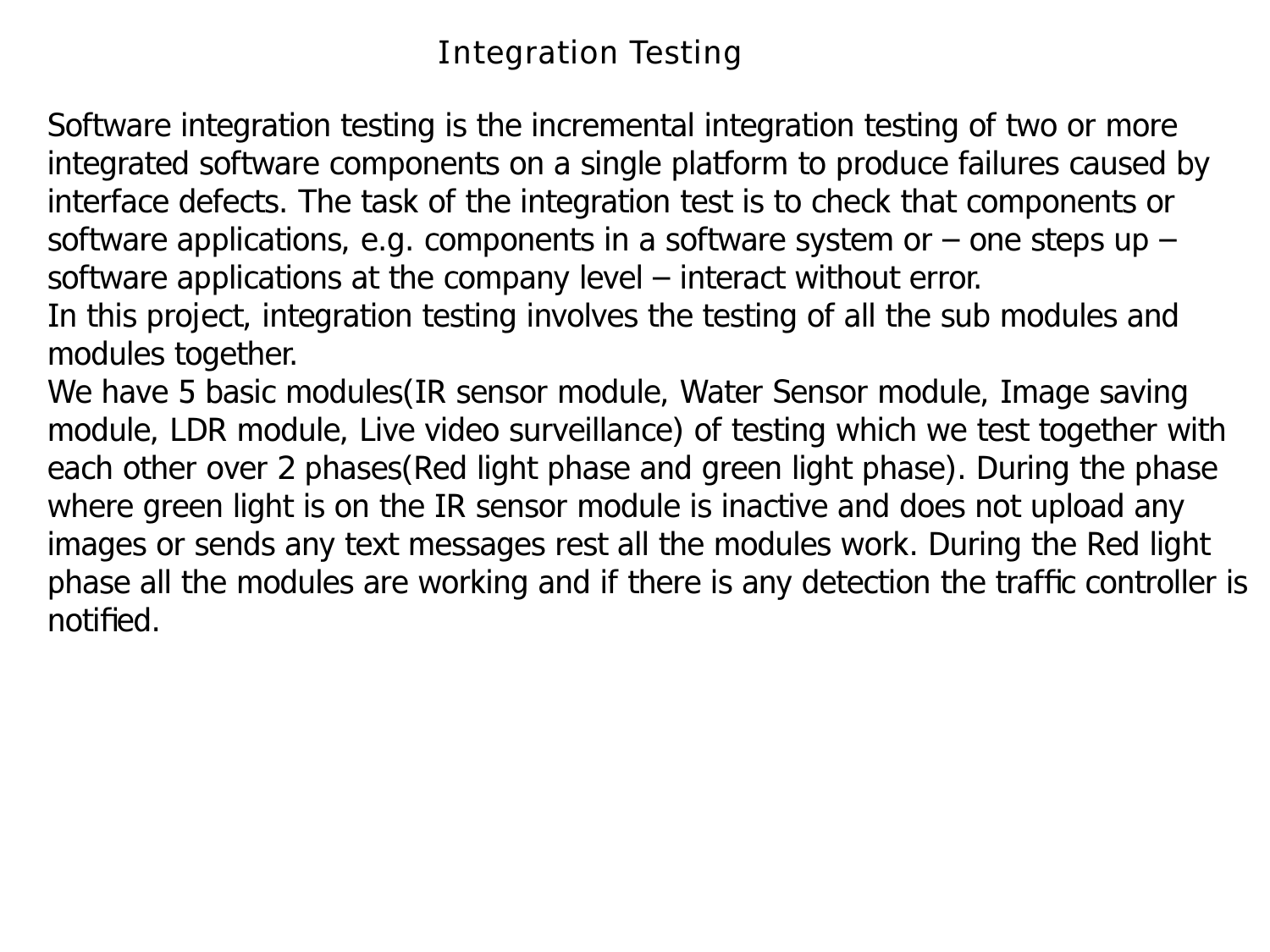

Integration Testing
Software integration testing is the incremental integration testing of two or more integrated software components on a single platform to produce failures caused by interface defects. The task of the integration test is to check that components or software applications, e.g. components in a software system or – one steps up – software applications at the company level – interact without error.
In this project, integration testing involves the testing of all the sub modules and modules together.
We have 5 basic modules(IR sensor module, Water Sensor module, Image saving module, LDR module, Live video surveillance) of testing which we test together with each other over 2 phases(Red light phase and green light phase). During the phase where green light is on the IR sensor module is inactive and does not upload any images or sends any text messages rest all the modules work. During the Red light phase all the modules are working and if there is any detection the traffic controller is notified.